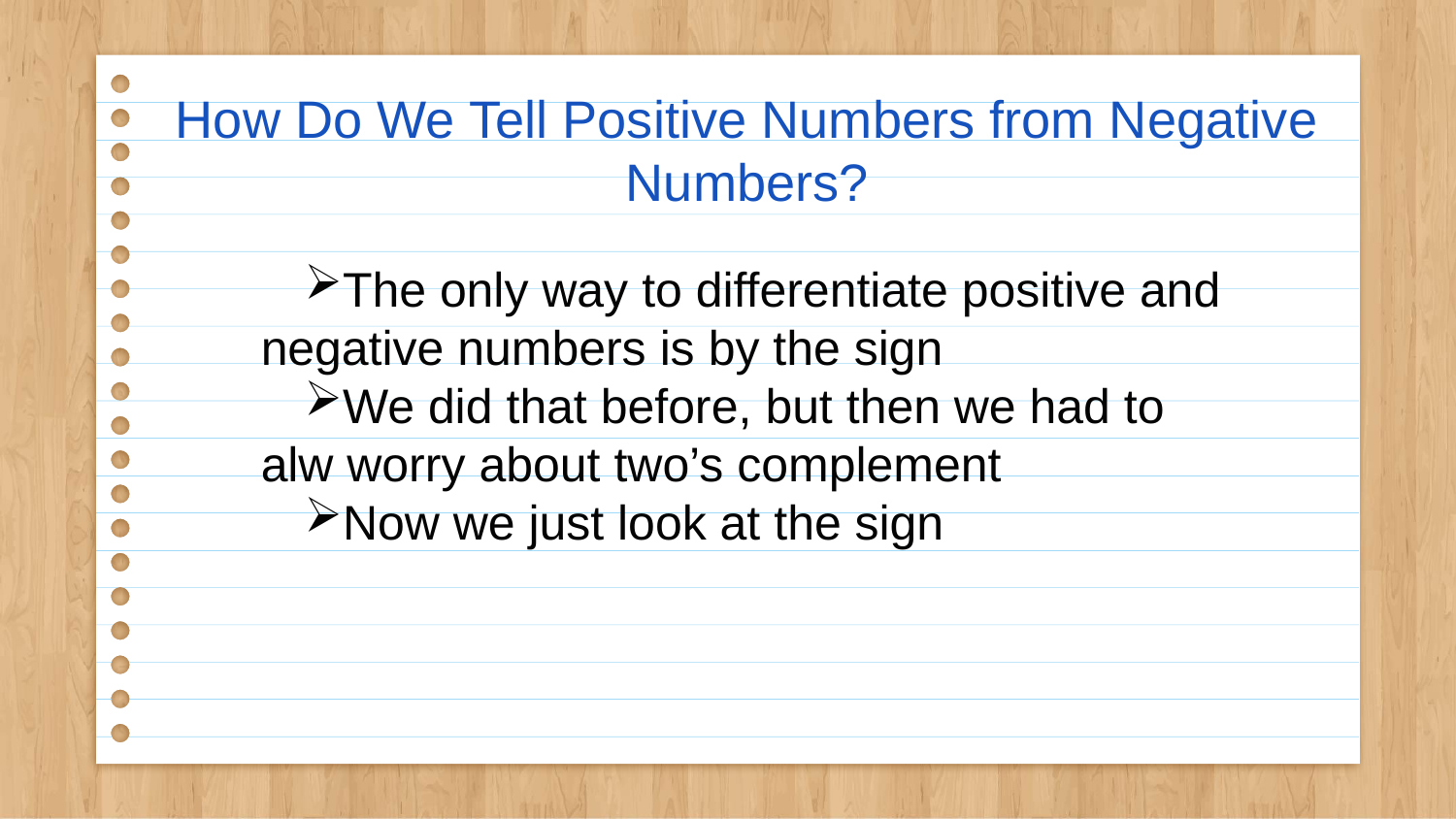

# How Do We Tell Positive Numbers from Negative Numbers?

The only way to differentiate positive and negative numbers is by the sign
We did that before, but then we had to alw worry about two’s complement
Now we just look at the sign